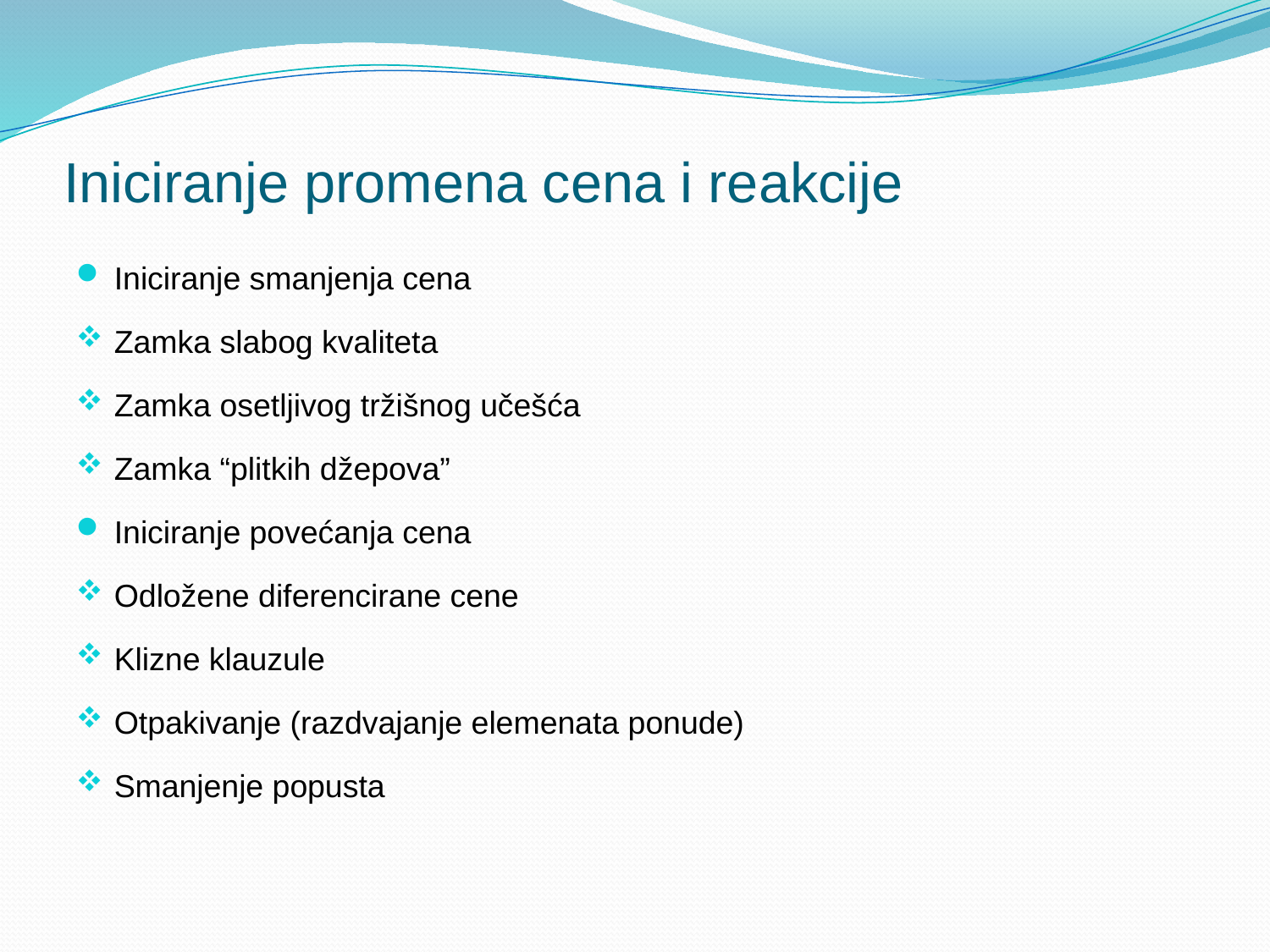

# Iniciranje promena cena i reakcije
Iniciranje smanjenja cena
Zamka slabog kvaliteta
Zamka osetljivog tržišnog učešća
Zamka “plitkih džepova”
Iniciranje povećanja cena
Odložene diferencirane cene
Klizne klauzule
Otpakivanje (razdvajanje elemenata ponude)
Smanjenje popusta